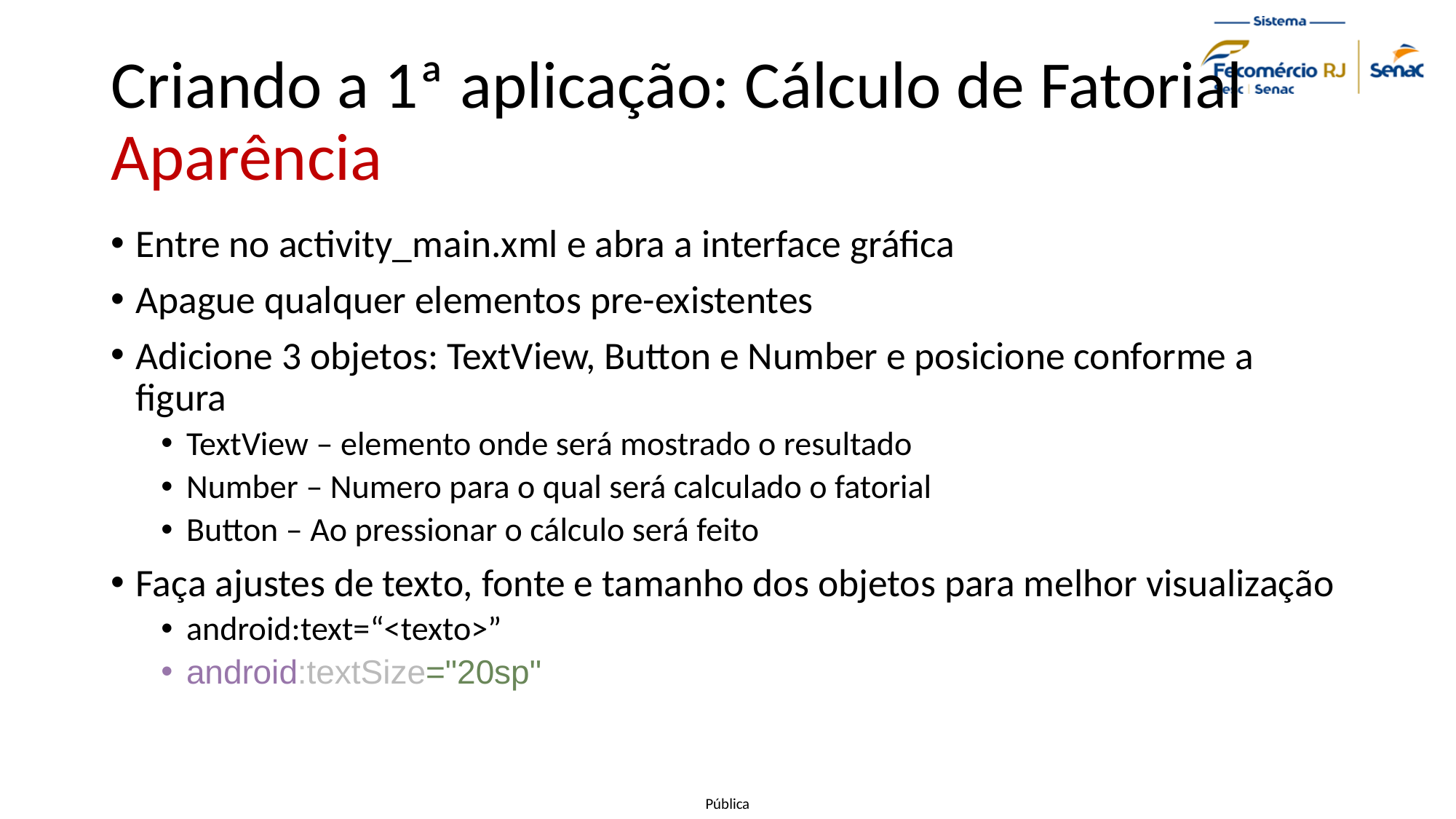

# Criando a 1ª aplicação: Cálculo de Fatorial Aparência
Entre no activity_main.xml e abra a interface gráfica
Apague qualquer elementos pre-existentes
Adicione 3 objetos: TextView, Button e Number e posicione conforme a figura
TextView – elemento onde será mostrado o resultado
Number – Numero para o qual será calculado o fatorial
Button – Ao pressionar o cálculo será feito
Faça ajustes de texto, fonte e tamanho dos objetos para melhor visualização
android:text=“<texto>”
android:textSize="20sp"